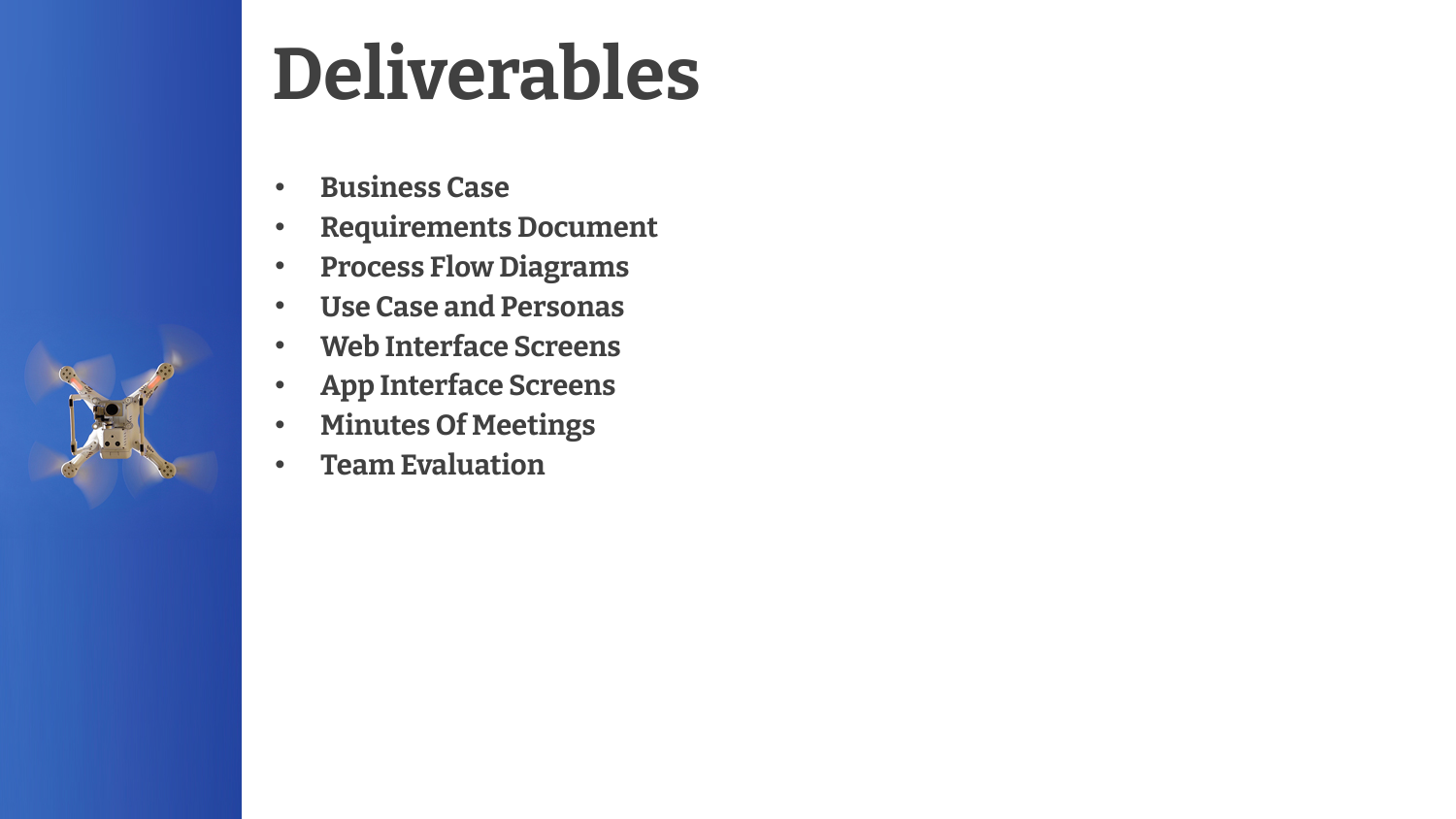

# Deliverables

Business Case
Requirements Document
Process Flow Diagrams
Use Case and Personas
Web Interface Screens
App Interface Screens
Minutes Of Meetings
Team Evaluation